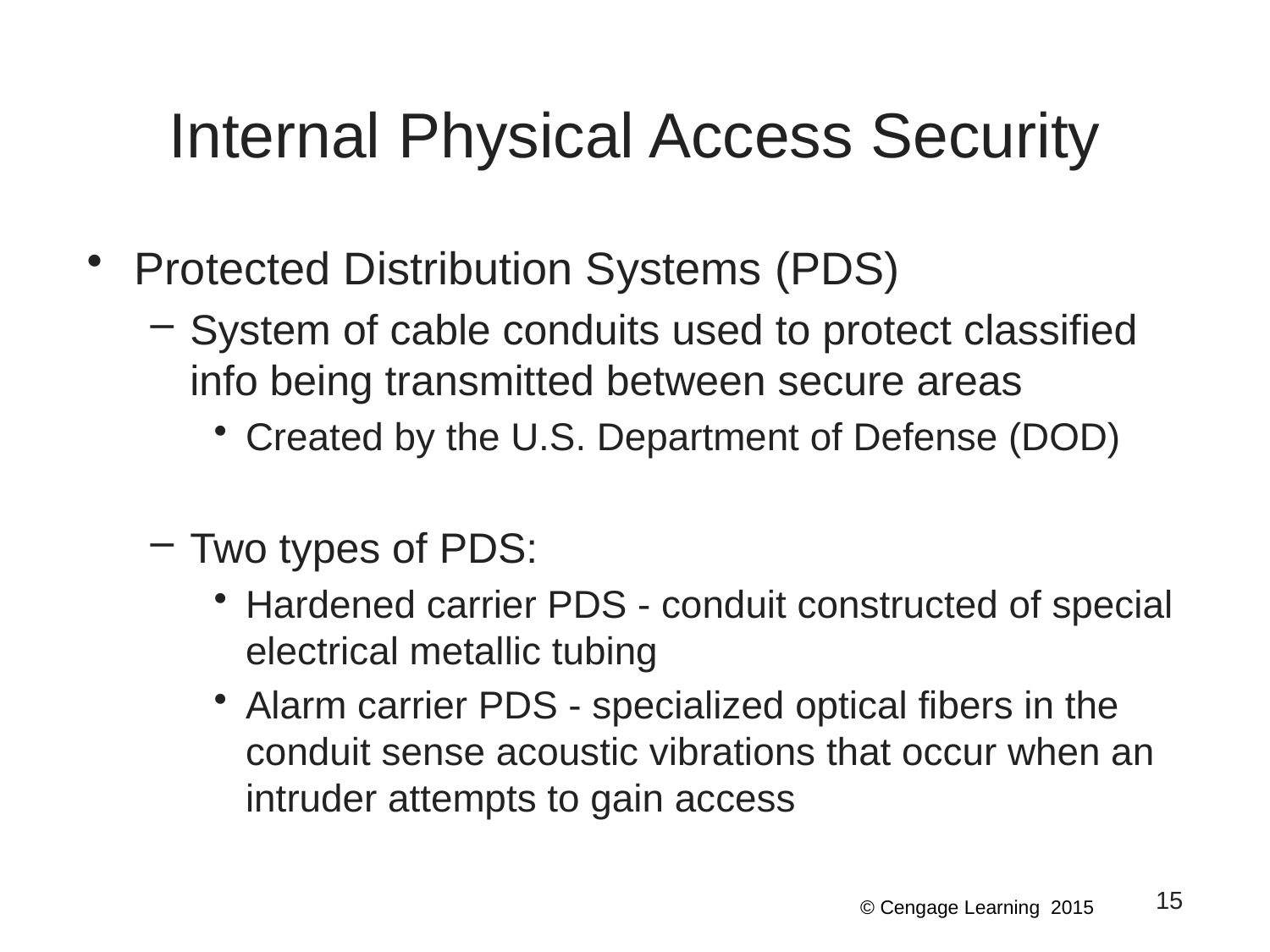

# Internal Physical Access Security
Protected Distribution Systems (PDS)
System of cable conduits used to protect classified info being transmitted between secure areas
Created by the U.S. Department of Defense (DOD)

Two types of PDS:
Hardened carrier PDS - conduit constructed of special electrical metallic tubing
Alarm carrier PDS - specialized optical fibers in the conduit sense acoustic vibrations that occur when an intruder attempts to gain access
15